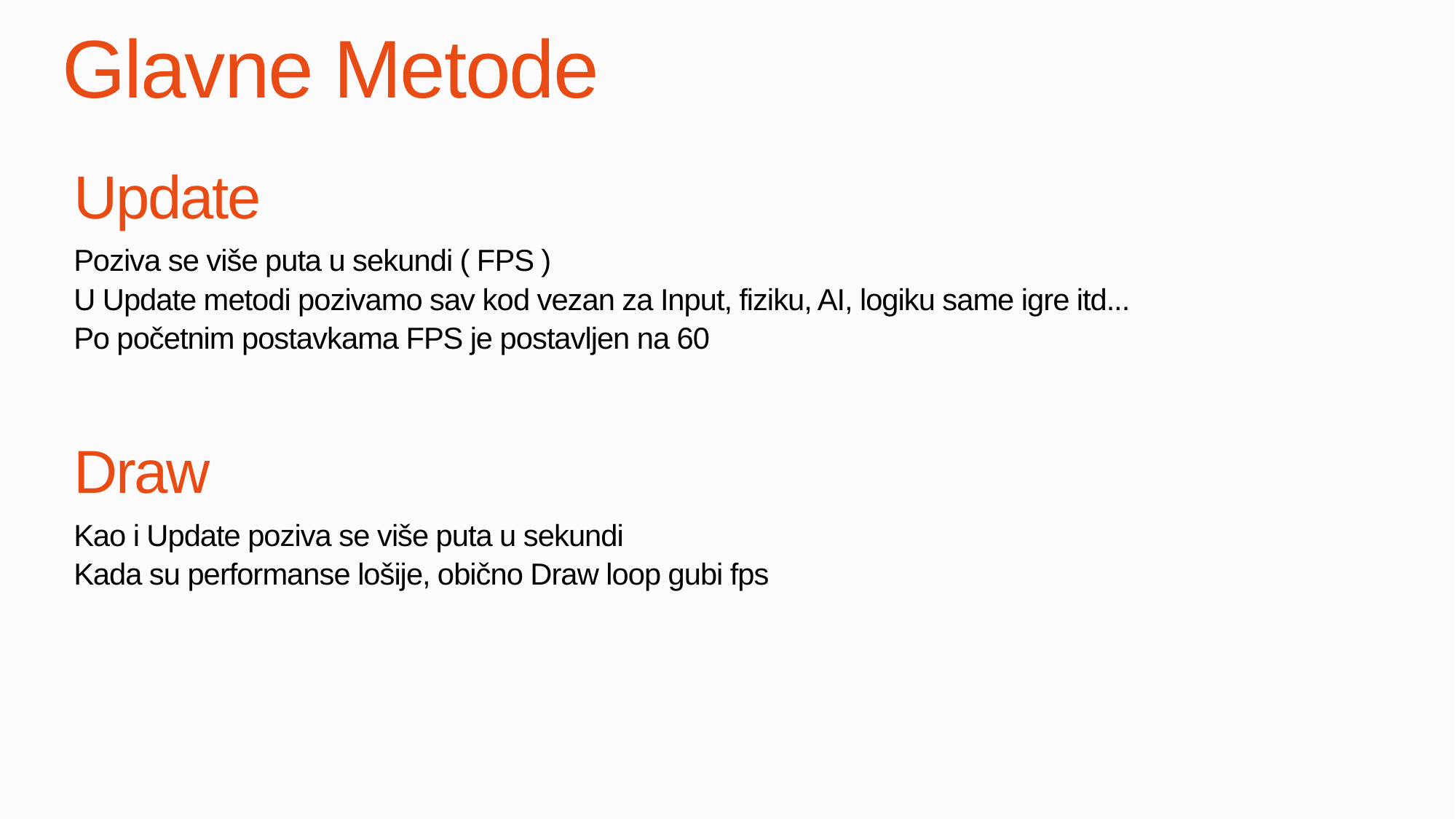

# Glavne Metode
Update
Poziva se više puta u sekundi ( FPS )
U Update metodi pozivamo sav kod vezan za Input, fiziku, AI, logiku same igre itd...
Po početnim postavkama FPS je postavljen na 60

Draw
Kao i Update poziva se više puta u sekundi
Kada su performanse lošije, obično Draw loop gubi fps